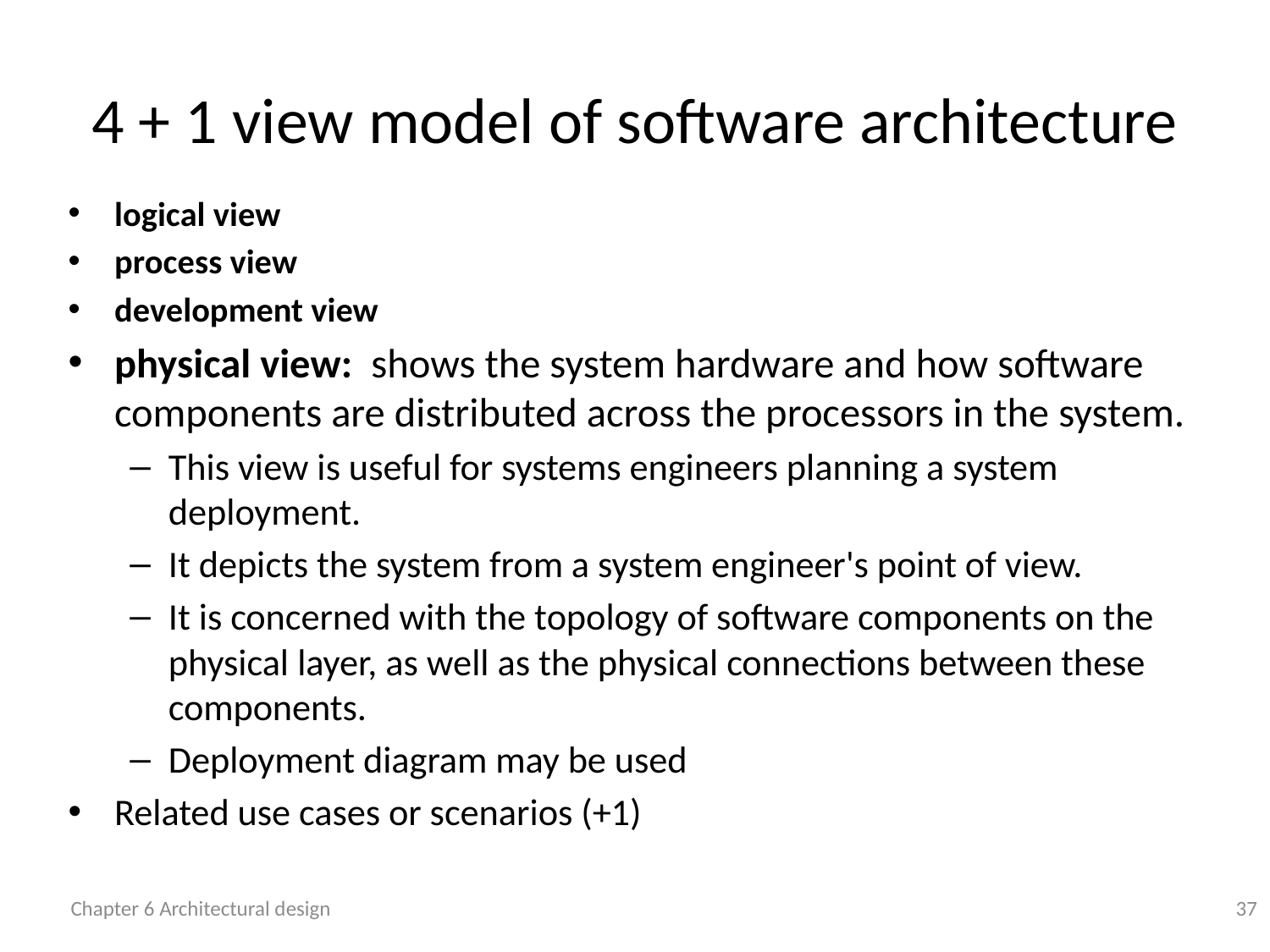

# 4 + 1 view model of software architecture
logical view
process view
development view
physical view:  shows the system hardware and how software components are distributed across the processors in the system.
This view is useful for systems engineers planning a system deployment.
It depicts the system from a system engineer's point of view.
It is concerned with the topology of software components on the physical layer, as well as the physical connections between these components.
Deployment diagram may be used
Related use cases or scenarios (+1)
Chapter 6 Architectural design
37